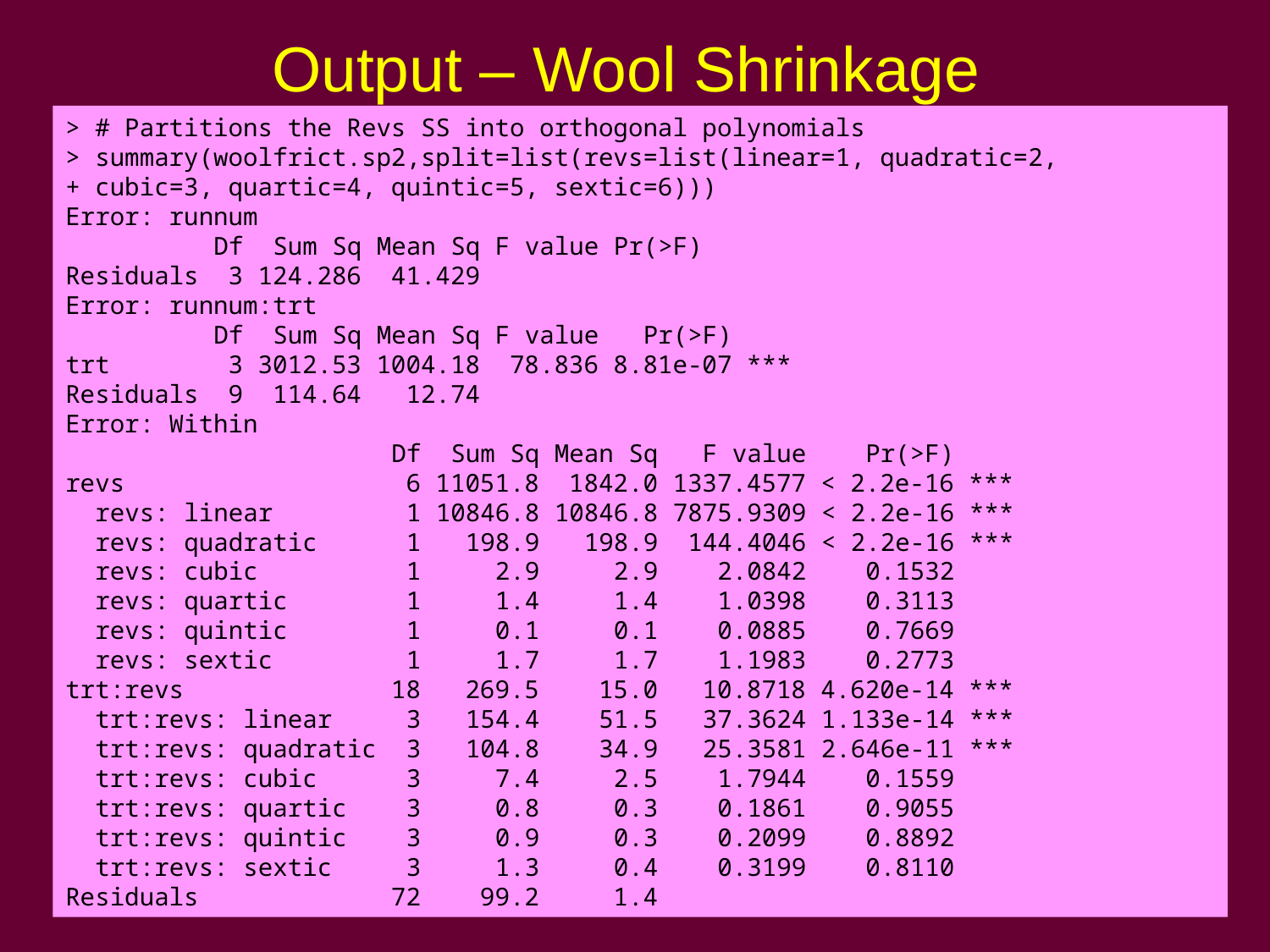

# Output – Wool Shrinkage
> # Partitions the Revs SS into orthogonal polynomials
> summary(woolfrict.sp2,split=list(revs=list(linear=1, quadratic=2,
+ cubic=3, quartic=4, quintic=5, sextic=6)))
Error: runnum
          Df  Sum Sq Mean Sq F value Pr(>F)
Residuals  3 124.286  41.429
Error: runnum:trt
          Df  Sum Sq Mean Sq F value   Pr(>F)
trt        3 3012.53 1004.18  78.836 8.81e-07 ***
Residuals  9  114.64   12.74
Error: Within
                      Df  Sum Sq Mean Sq   F value    Pr(>F)
revs                   6 11051.8  1842.0 1337.4577 < 2.2e-16 ***
  revs: linear         1 10846.8 10846.8 7875.9309 < 2.2e-16 ***
  revs: quadratic      1   198.9   198.9  144.4046 < 2.2e-16 ***
  revs: cubic          1     2.9     2.9    2.0842    0.1532
  revs: quartic        1     1.4     1.4    1.0398    0.3113
  revs: quintic        1     0.1     0.1    0.0885    0.7669
  revs: sextic         1     1.7     1.7    1.1983    0.2773
trt:revs              18   269.5    15.0   10.8718 4.620e-14 ***
  trt:revs: linear     3   154.4    51.5   37.3624 1.133e-14 ***
  trt:revs: quadratic  3   104.8    34.9   25.3581 2.646e-11 ***
  trt:revs: cubic      3     7.4     2.5    1.7944    0.1559
  trt:revs: quartic    3     0.8     0.3    0.1861    0.9055
  trt:revs: quintic    3     0.9     0.3    0.2099    0.8892
  trt:revs: sextic     3     1.3     0.4    0.3199    0.8110
Residuals             72    99.2     1.4